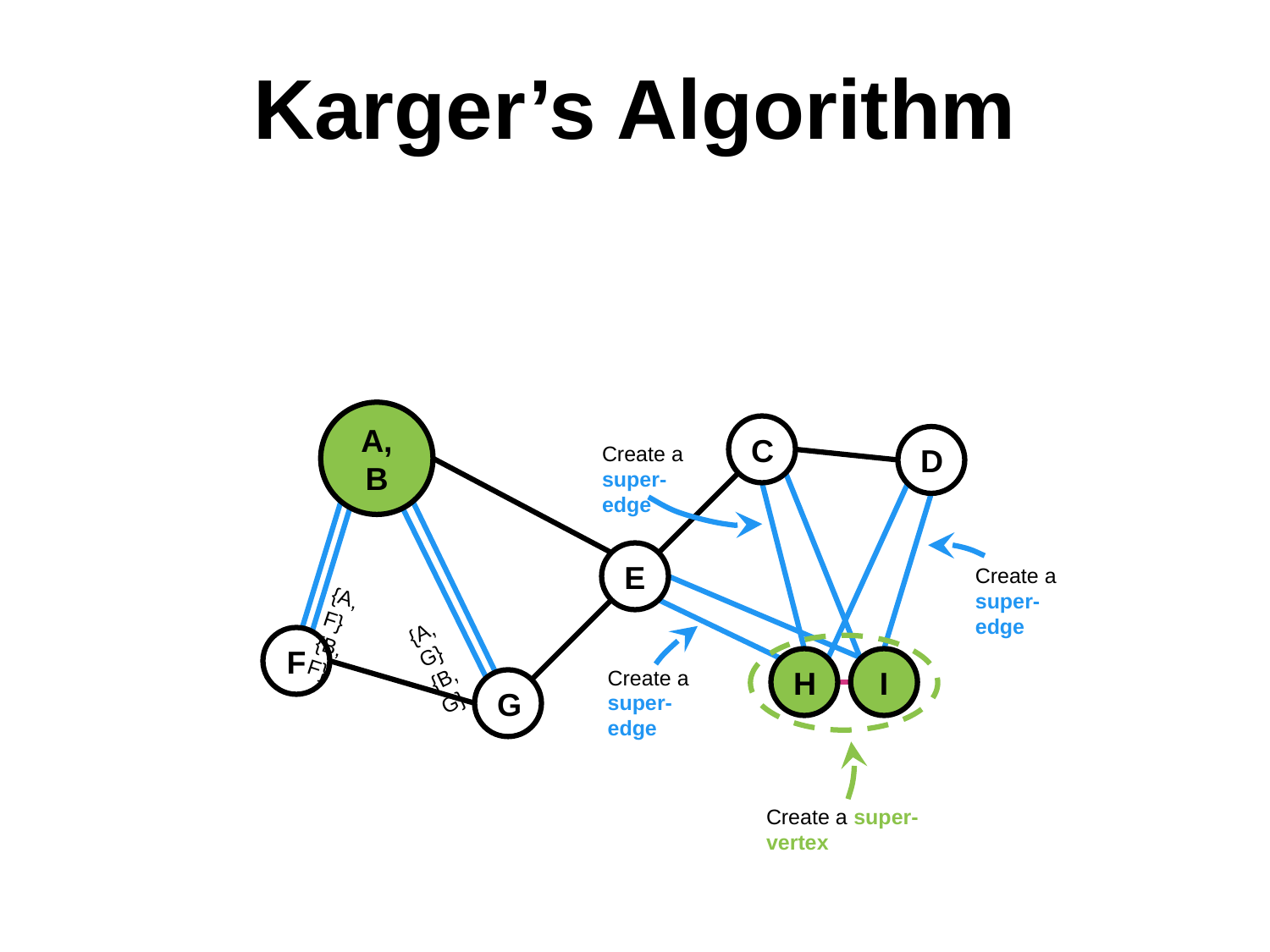

Karger’s Algorithm

A, B
C
D
Create a super-edge

E
Create a super-edge
{A, F}
{B, F}
{A, G}
{B, G}
F

H
I
Create a super-edge
G

Create a super-vertex